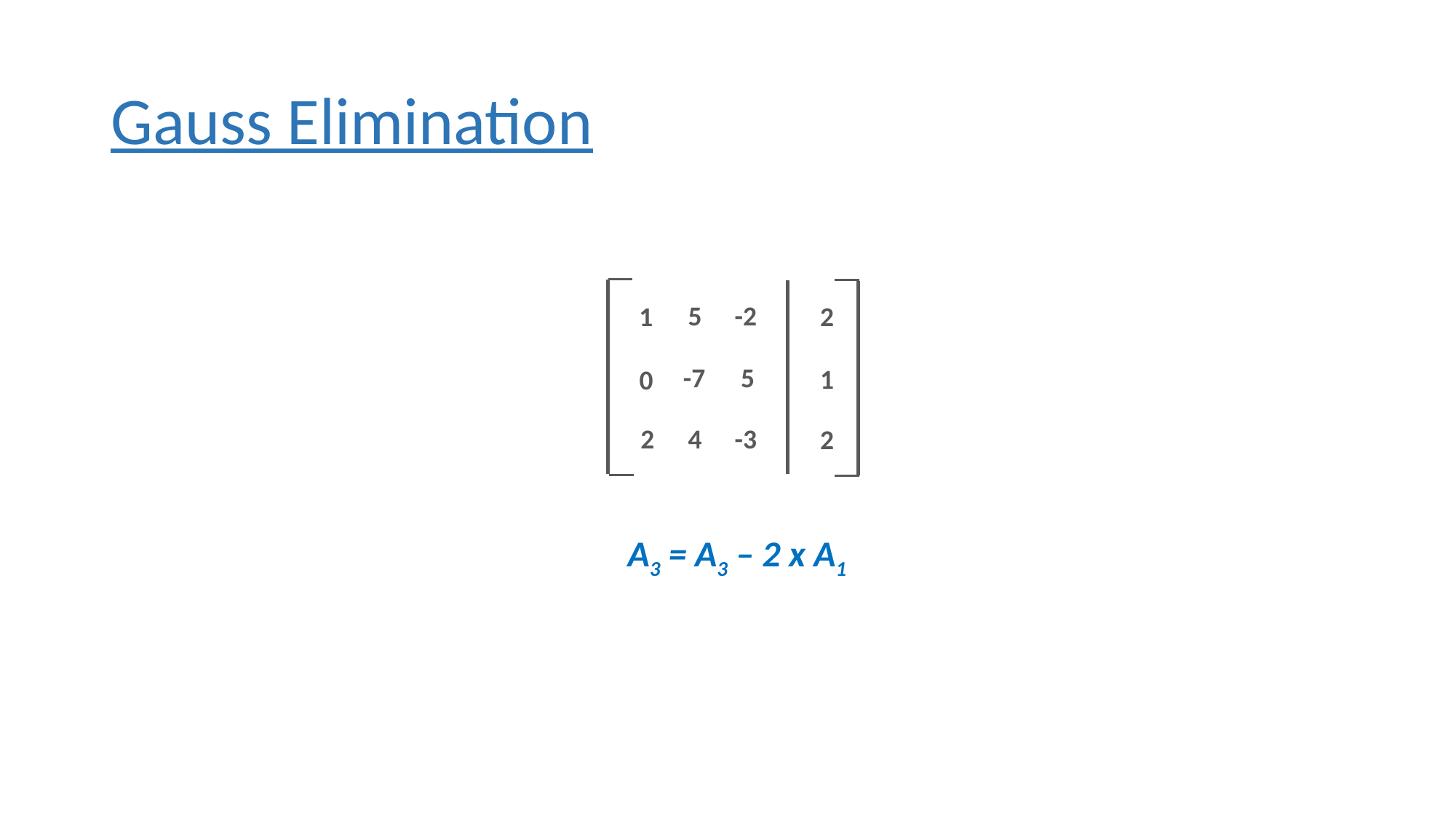

# Gauss Elimination
5
-2
1
2
-7
 5
1
0
2
4
-3
2
A3 = A3 – 2 x A1